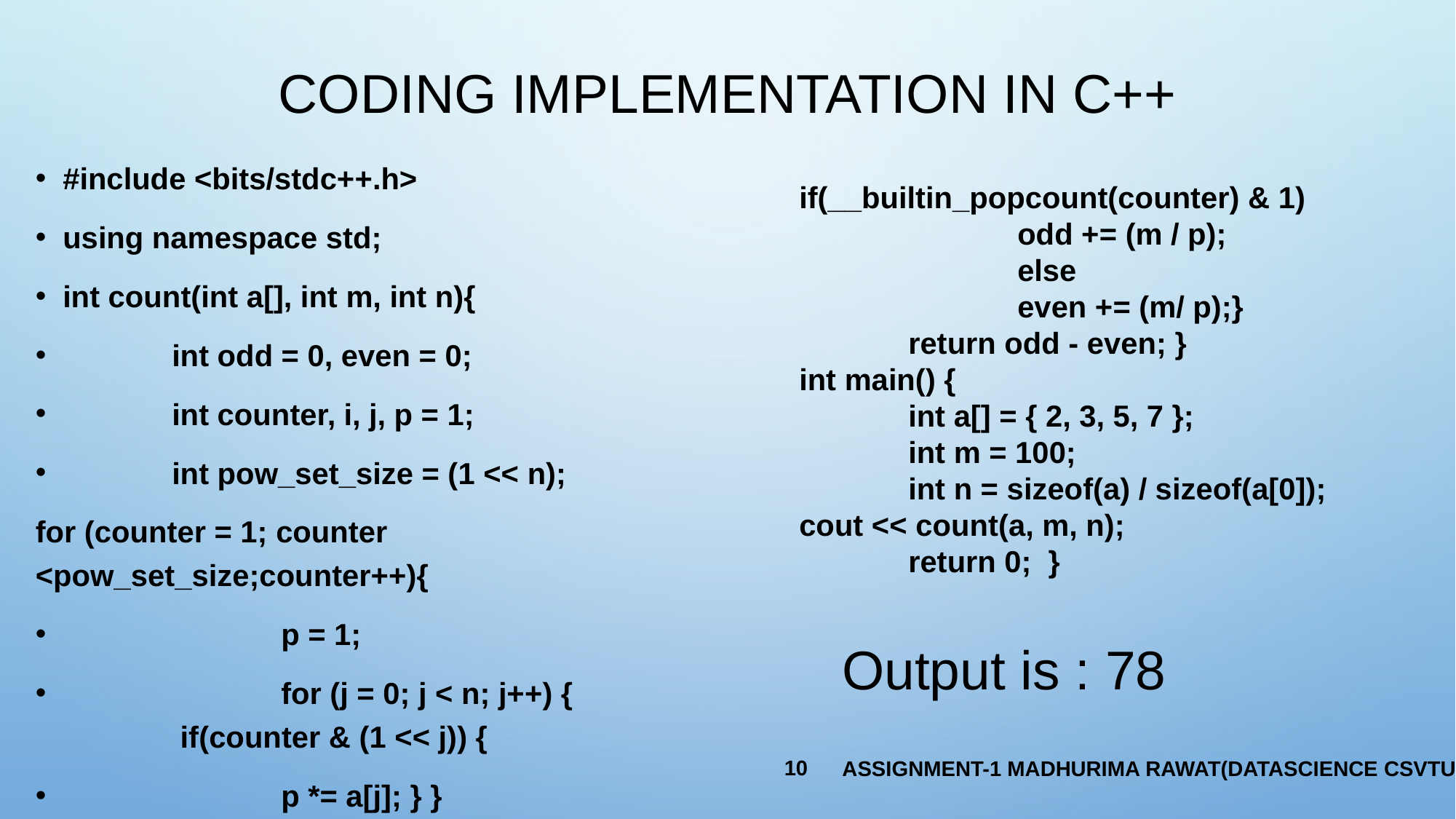

# Coding implementation in c++
#include <bits/stdc++.h>
using namespace std;
int count(int a[], int m, int n){
	int odd = 0, even = 0;
	int counter, i, j, p = 1;
	int pow_set_size = (1 << n);
for (counter = 1; counter <pow_set_size;counter++){
		p = 1;
		for (j = 0; j < n; j++) {		 if(counter & (1 << j)) {
		p *= a[j]; } }

if(__builtin_popcount(counter) & 1)
		odd += (m / p);
		else
		even += (m/ p);}
	return odd - even; }
int main() {
	int a[] = { 2, 3, 5, 7 };
	int m = 100;
	int n = sizeof(a) / sizeof(a[0]);
cout << count(a, m, n);
	return 0;  }

Output is : 78
10
ASSIGNMENT-1 MADHURIMA RAWAT(DATASCIENCE CSVTU)